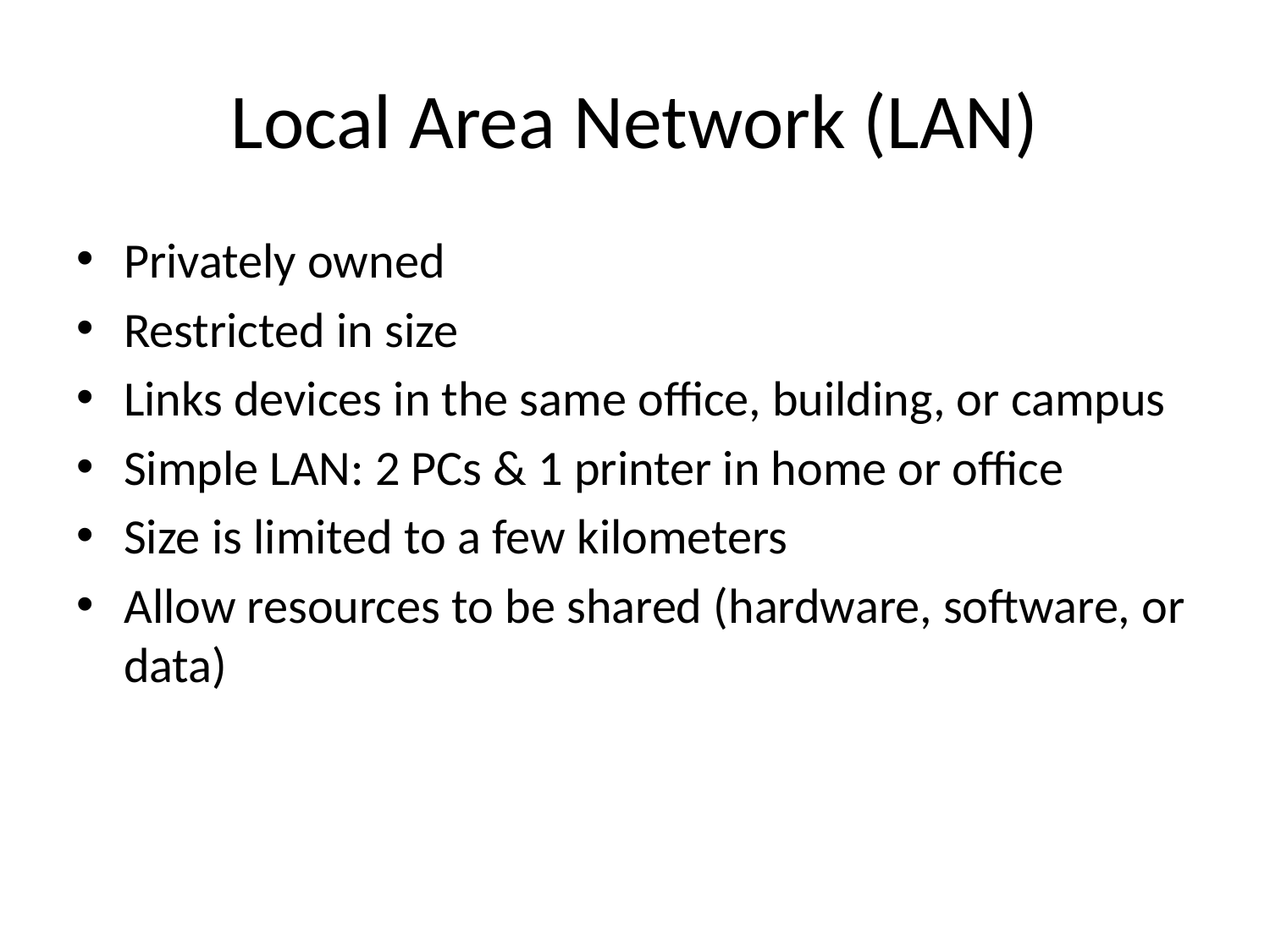

# Local Area Network (LAN)
Privately owned
Restricted in size
Links devices in the same office, building, or campus
Simple LAN: 2 PCs & 1 printer in home or office
Size is limited to a few kilometers
Allow resources to be shared (hardware, software, or data)